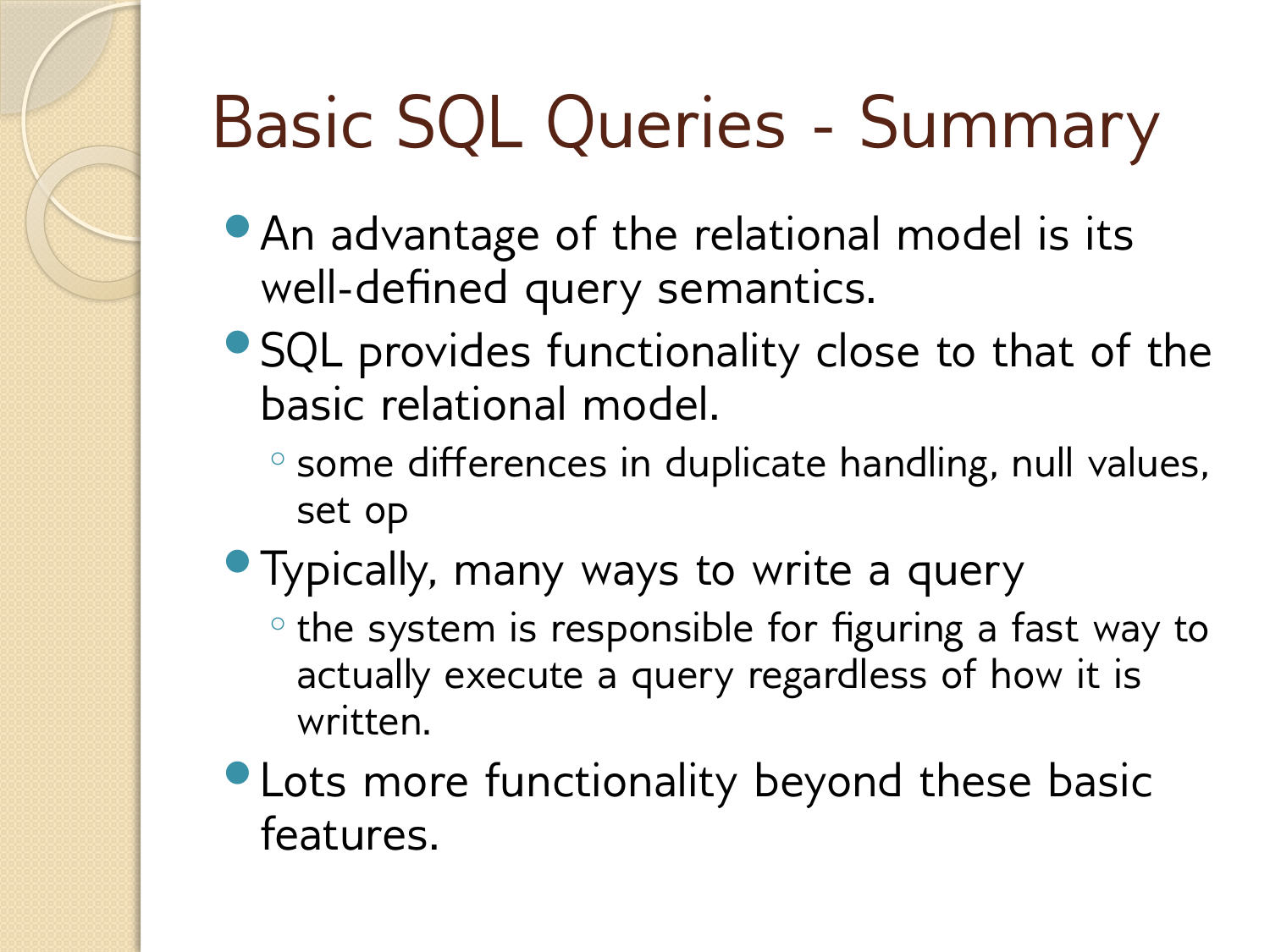

# Basic SQL Queries - Summary
An advantage of the relational model is its well-defined query semantics.
SQL provides functionality close to that of the basic relational model.
some differences in duplicate handling, null values, set op
Typically, many ways to write a query
the system is responsible for figuring a fast way to actually execute a query regardless of how it is written.
Lots more functionality beyond these basic features.